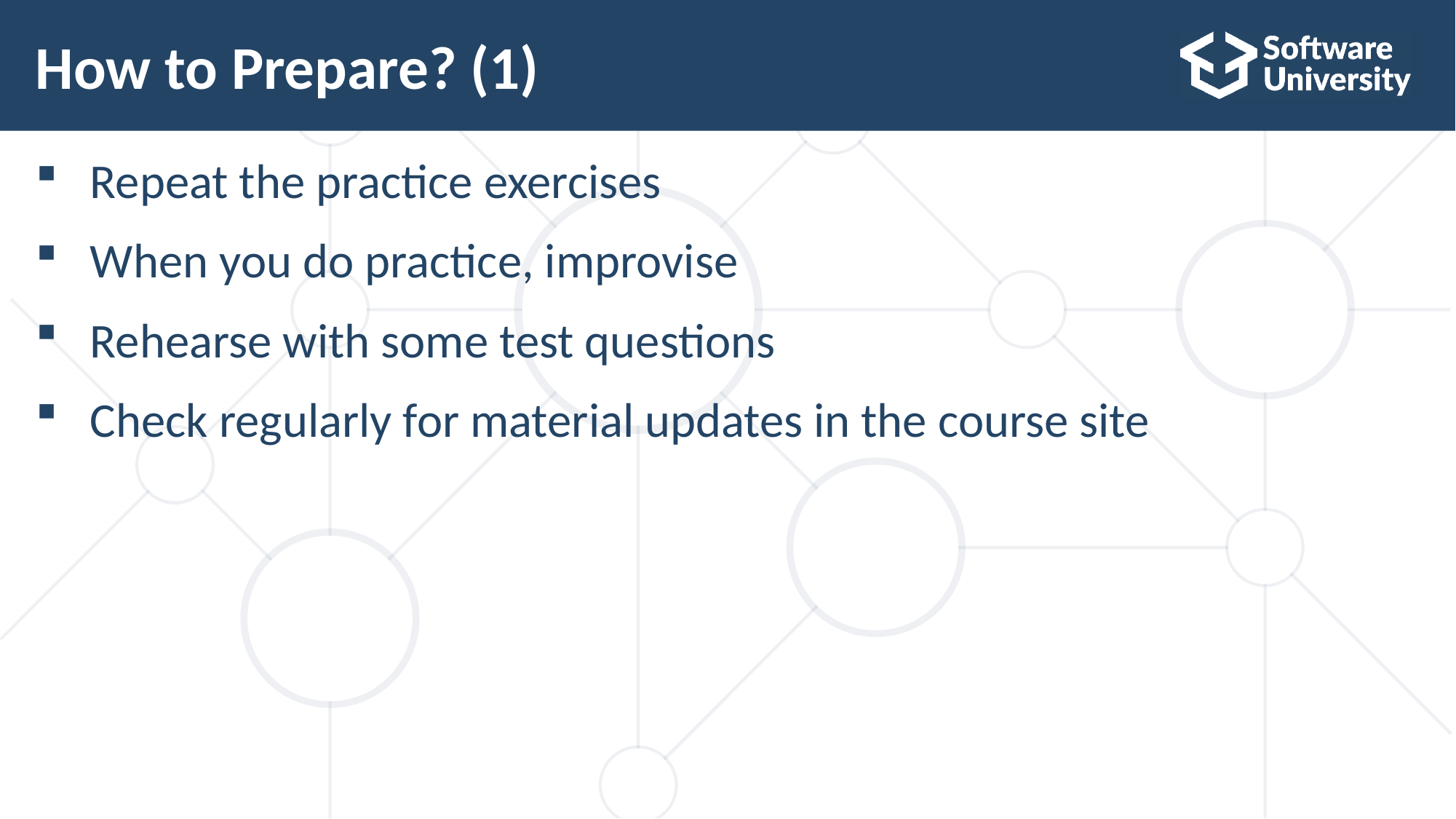

# How to Prepare? (1)
Repeat the practice exercises
When you do practice, improvise
Rehearse with some test questions
Check regularly for material updates in the course site